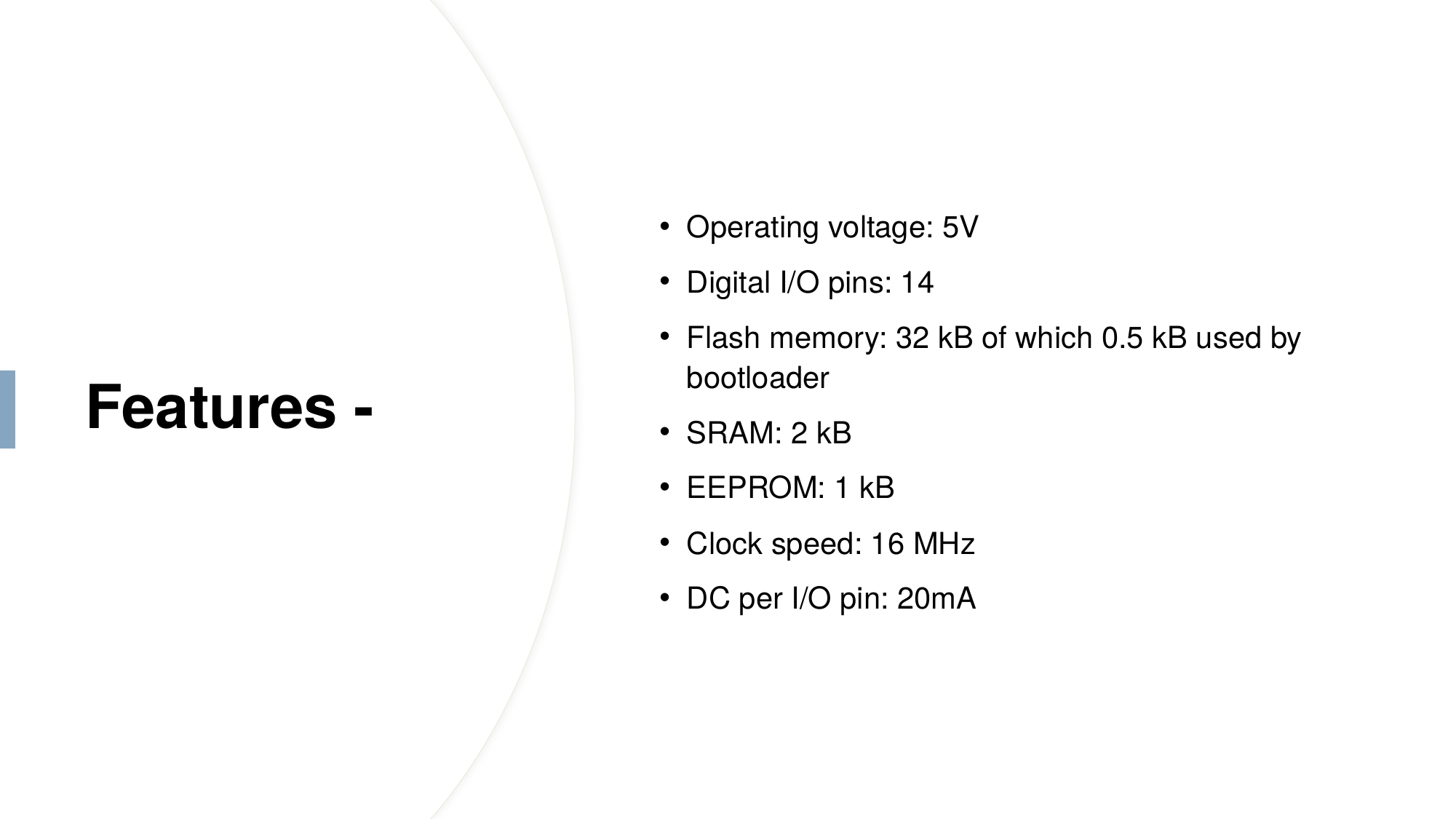

Operating voltage: 5V
Digital I/O pins: 14
Flash memory: 32 kB of which 0.5 kB used by bootloader
SRAM: 2 kB
EEPROM: 1 kB
Clock speed: 16 MHz
DC per I/O pin: 20mA
# Features -